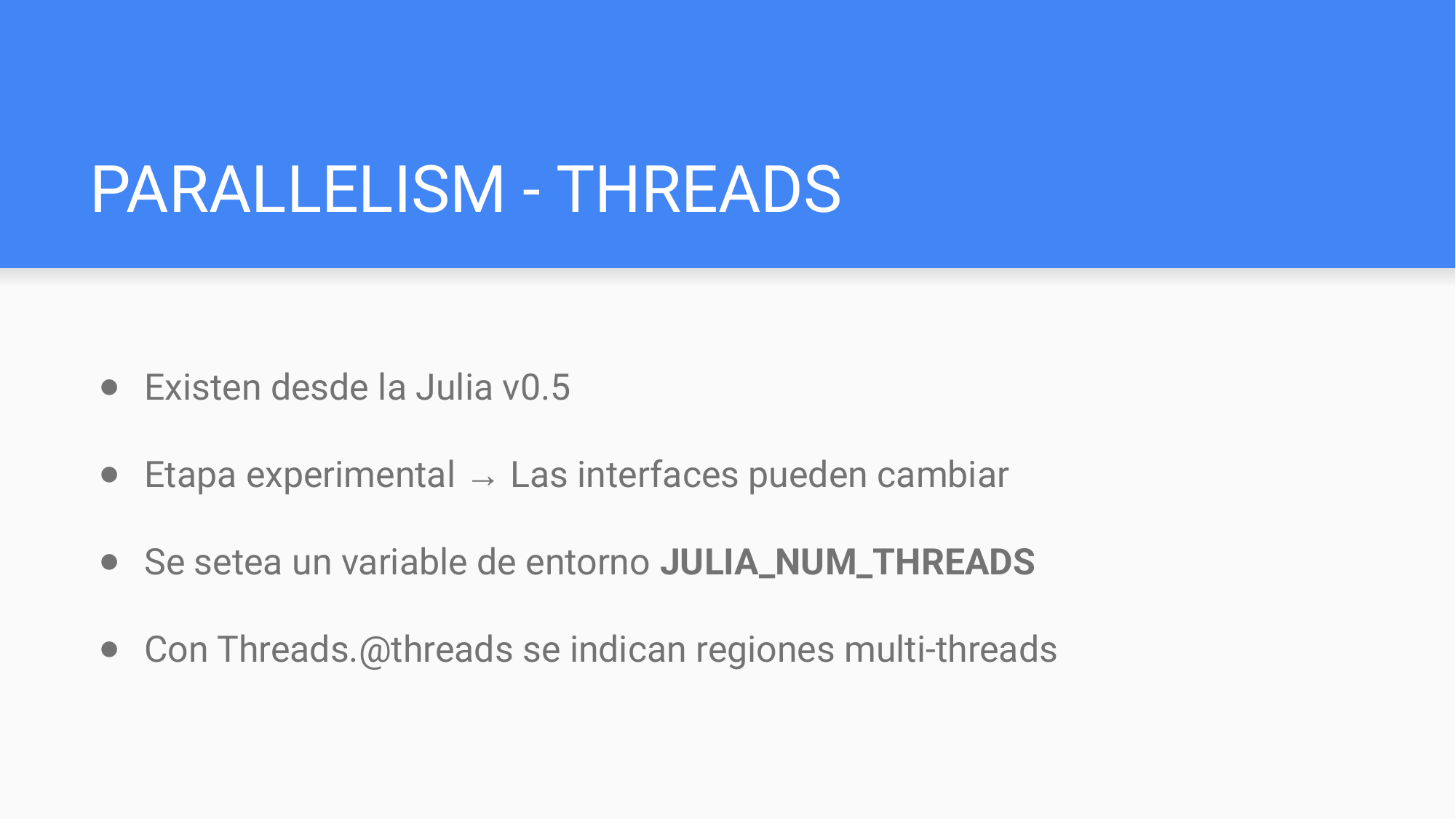

# PARALLELISM - THREADS
Existen desde la Julia v0.5
Etapa experimental → Las interfaces pueden cambiar
Se setea un variable de entorno JULIA_NUM_THREADS
Con Threads.@threads se indican regiones multi-threads